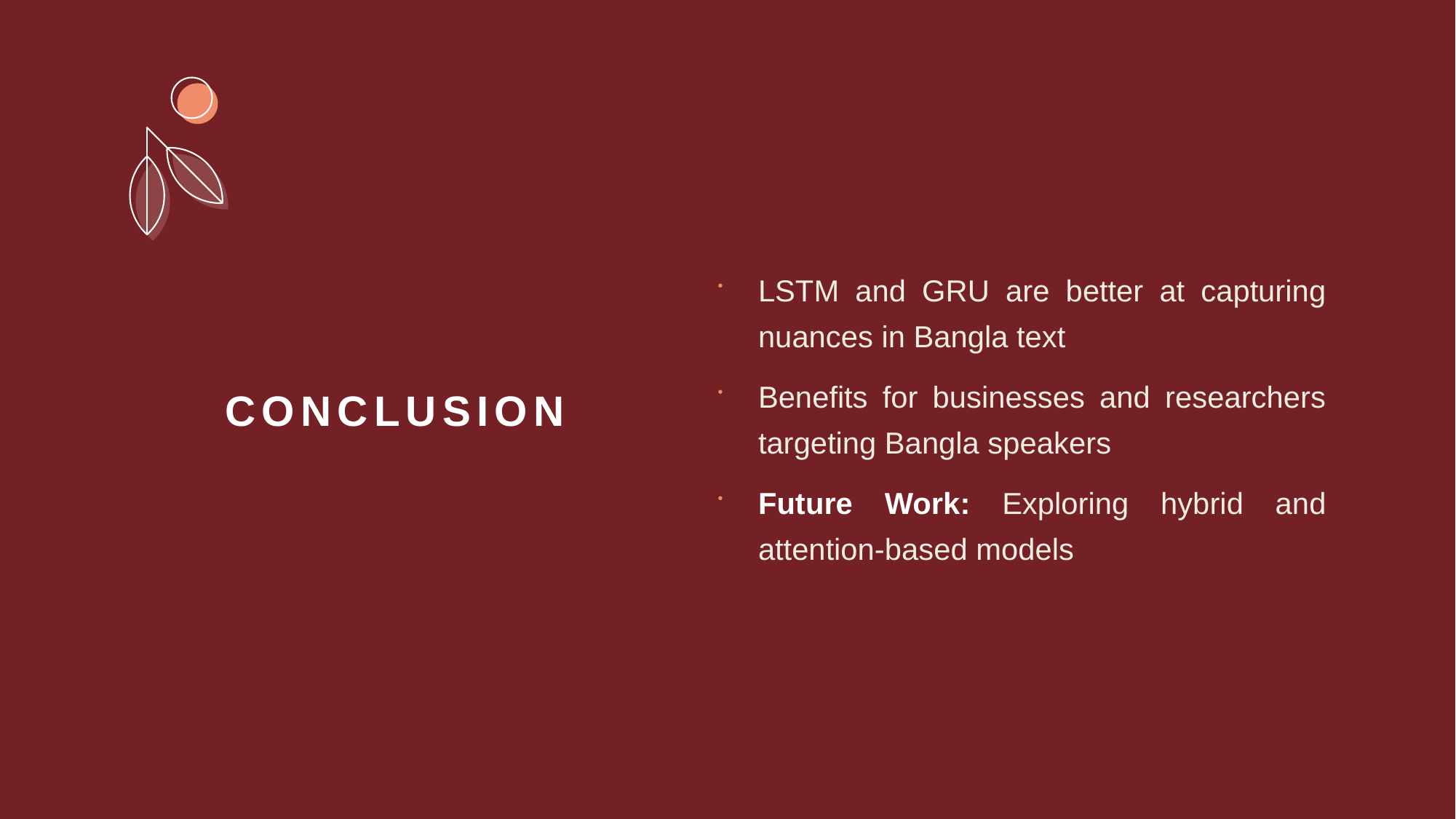

LSTM and GRU are better at capturing nuances in Bangla text
Benefits for businesses and researchers targeting Bangla speakers
Future Work: Exploring hybrid and attention-based models
# Conclusion
Soft Computing
14